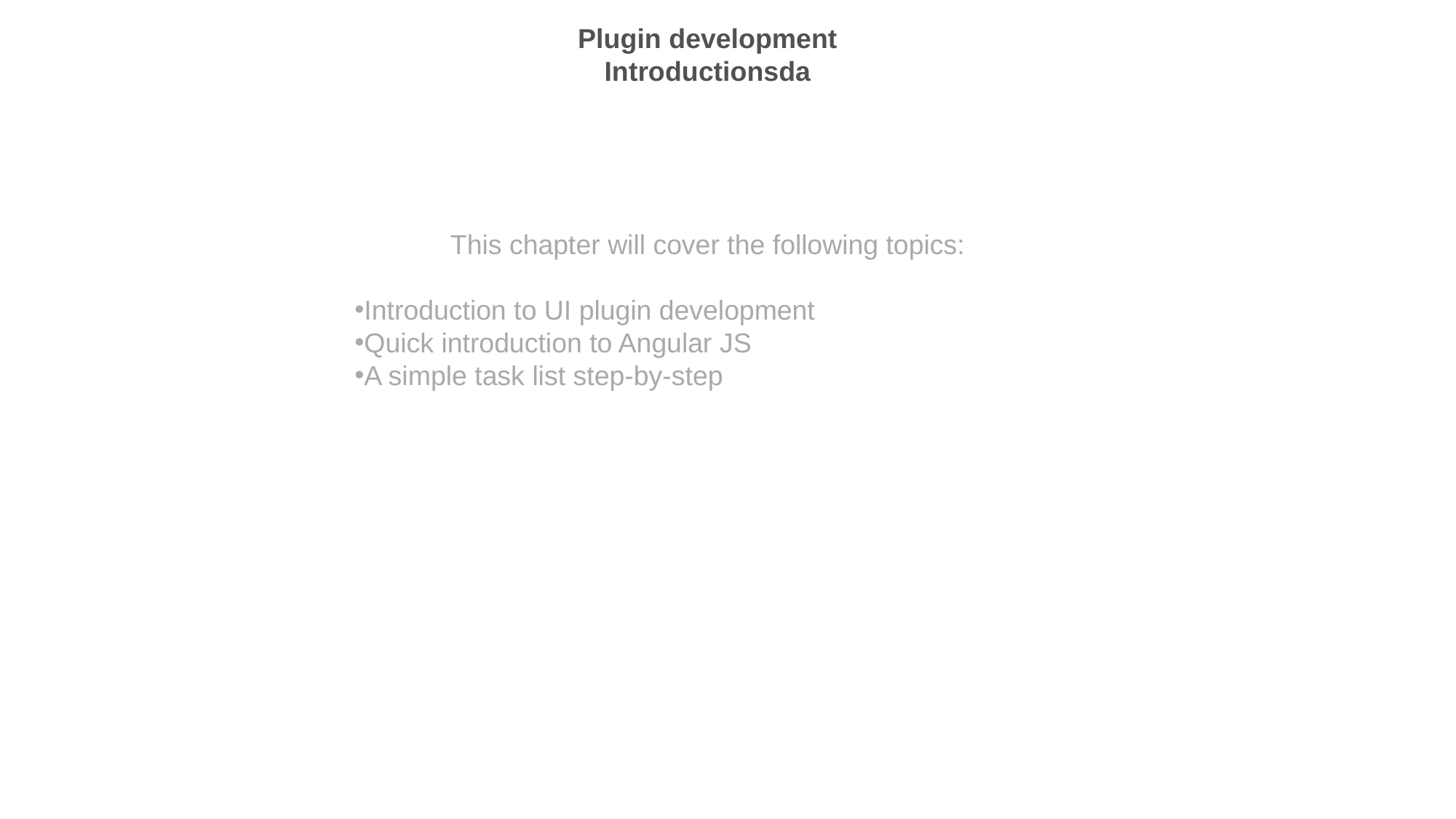

Plugin development
Introductionsda
This chapter will cover the following topics:

Introduction to UI plugin development
Quick introduction to Angular JS
A simple task list step-by-step